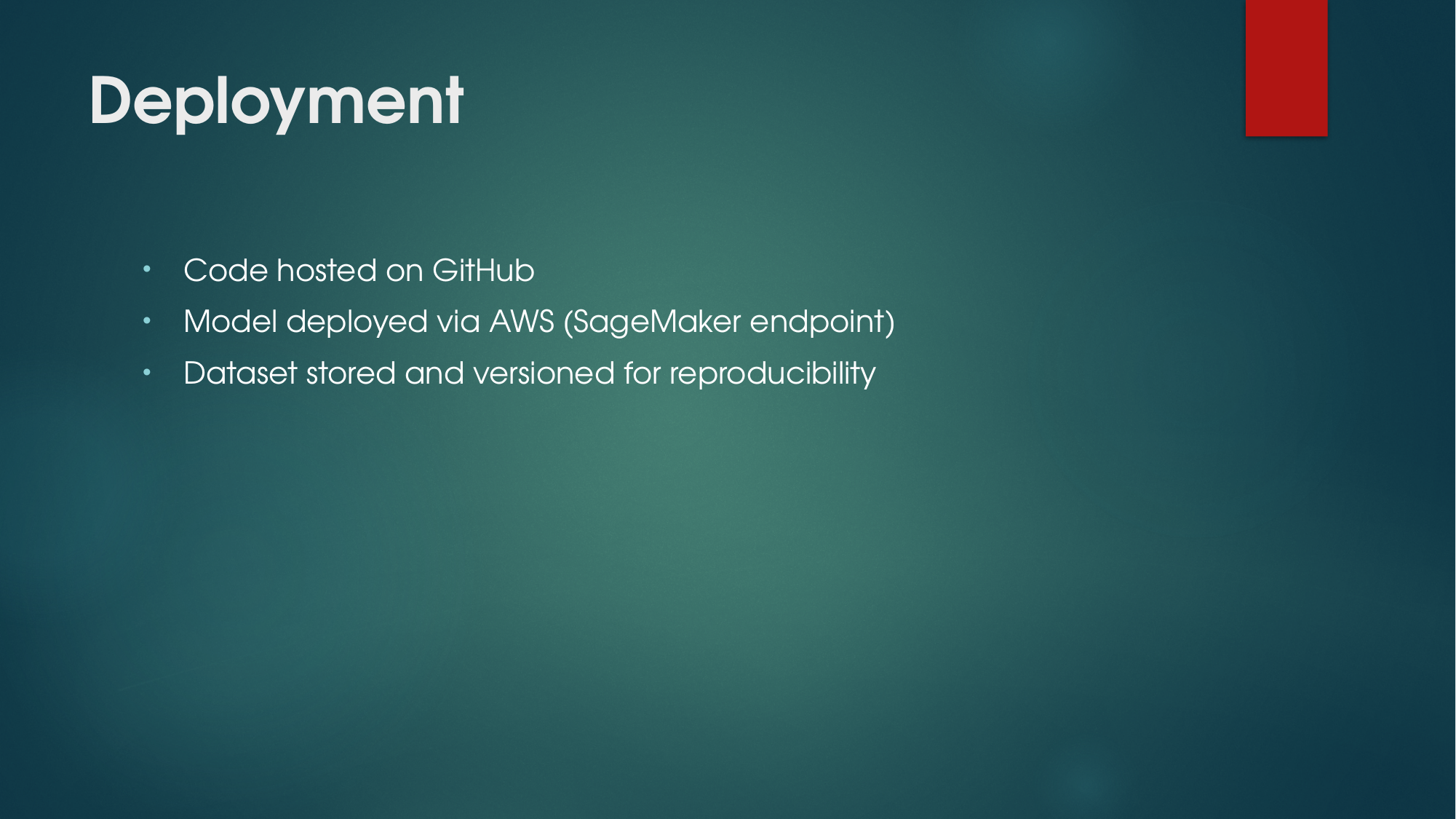

# Deployment
Code hosted on GitHub
Model deployed via AWS (SageMaker endpoint)
Dataset stored and versioned for reproducibility